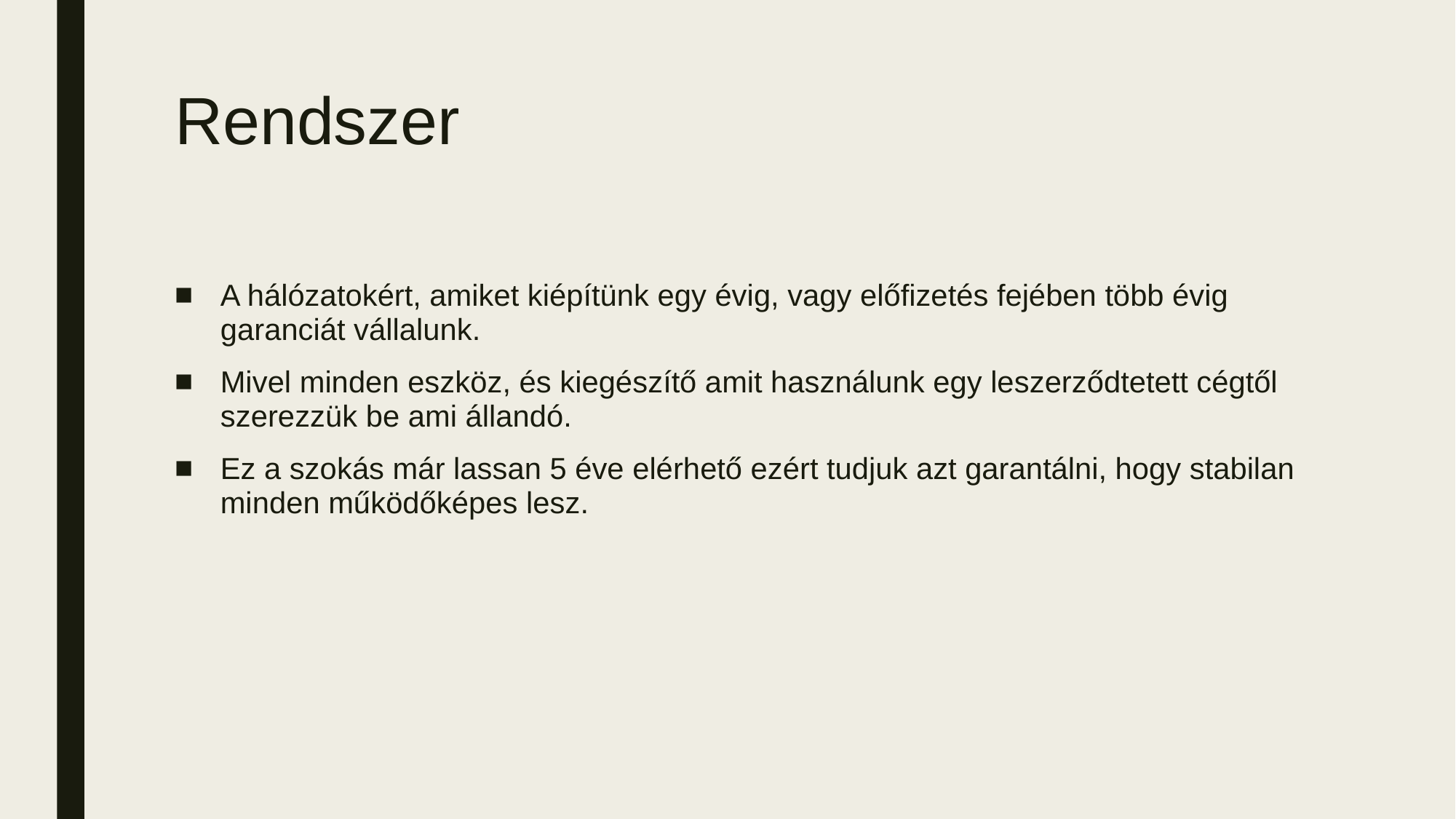

# Rendszer
A hálózatokért, amiket kiépítünk egy évig, vagy előfizetés fejében több évig garanciát vállalunk.
Mivel minden eszköz, és kiegészítő amit használunk egy leszerződtetett cégtől szerezzük be ami állandó.
Ez a szokás már lassan 5 éve elérhető ezért tudjuk azt garantálni, hogy stabilan minden működőképes lesz.